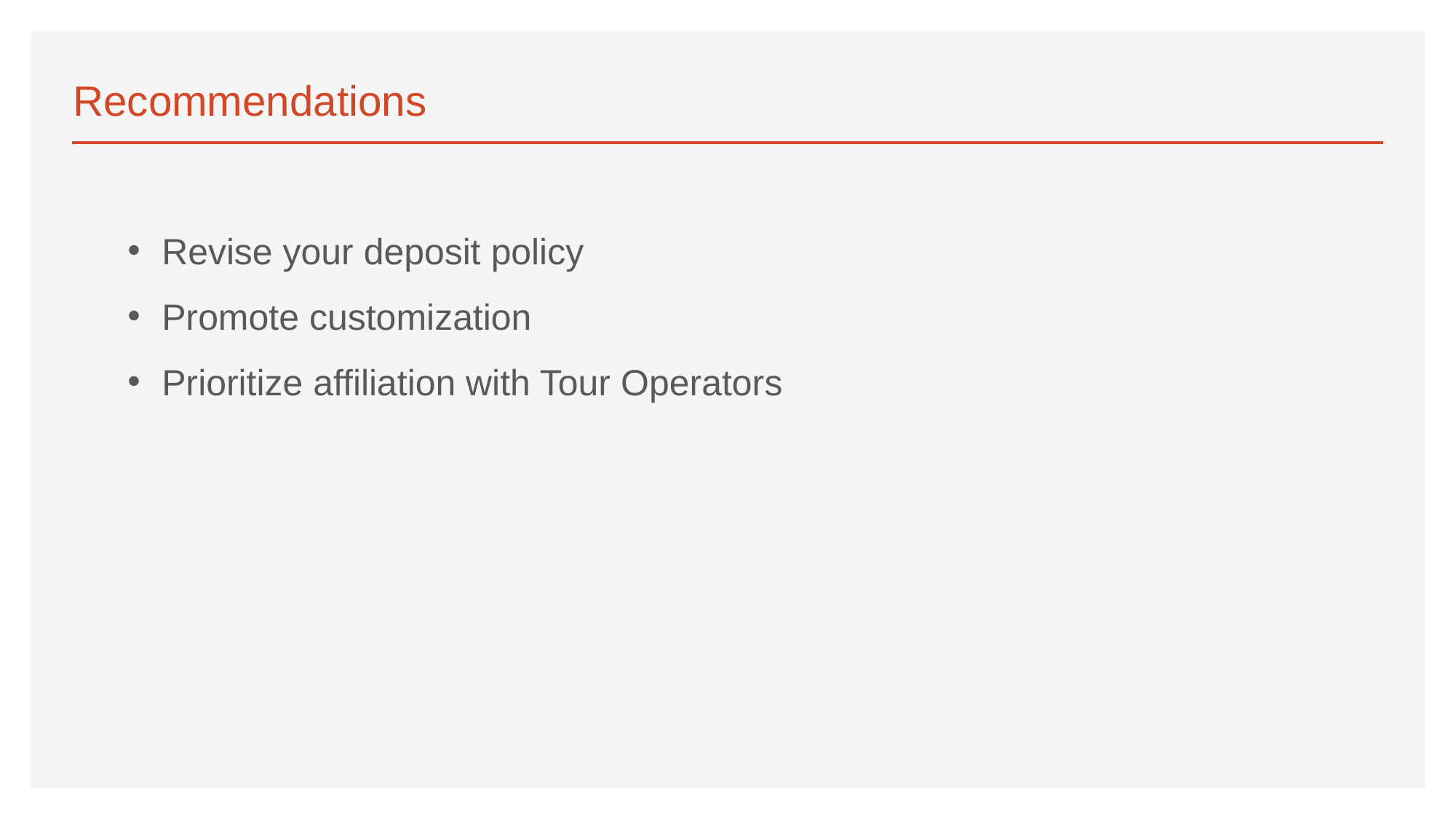

# Recommendations
Revise your deposit policy
Promote customization
Prioritize affiliation with Tour Operators